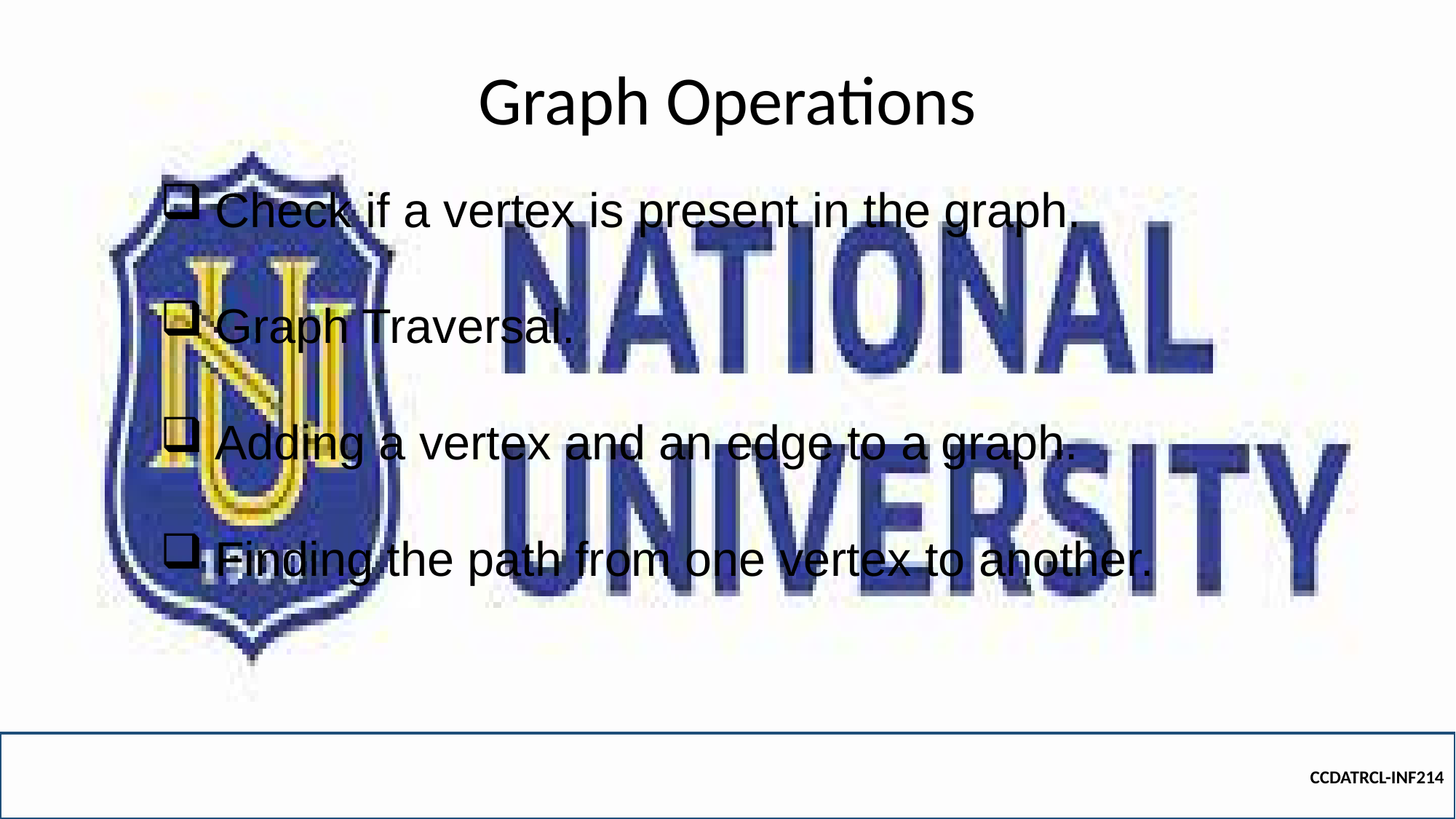

# Graph Operations
Check if a vertex is present in the graph.

Graph Traversal.

Adding a vertex and an edge to a graph.

Finding the path from one vertex to another.

CCDATRCL-INF214